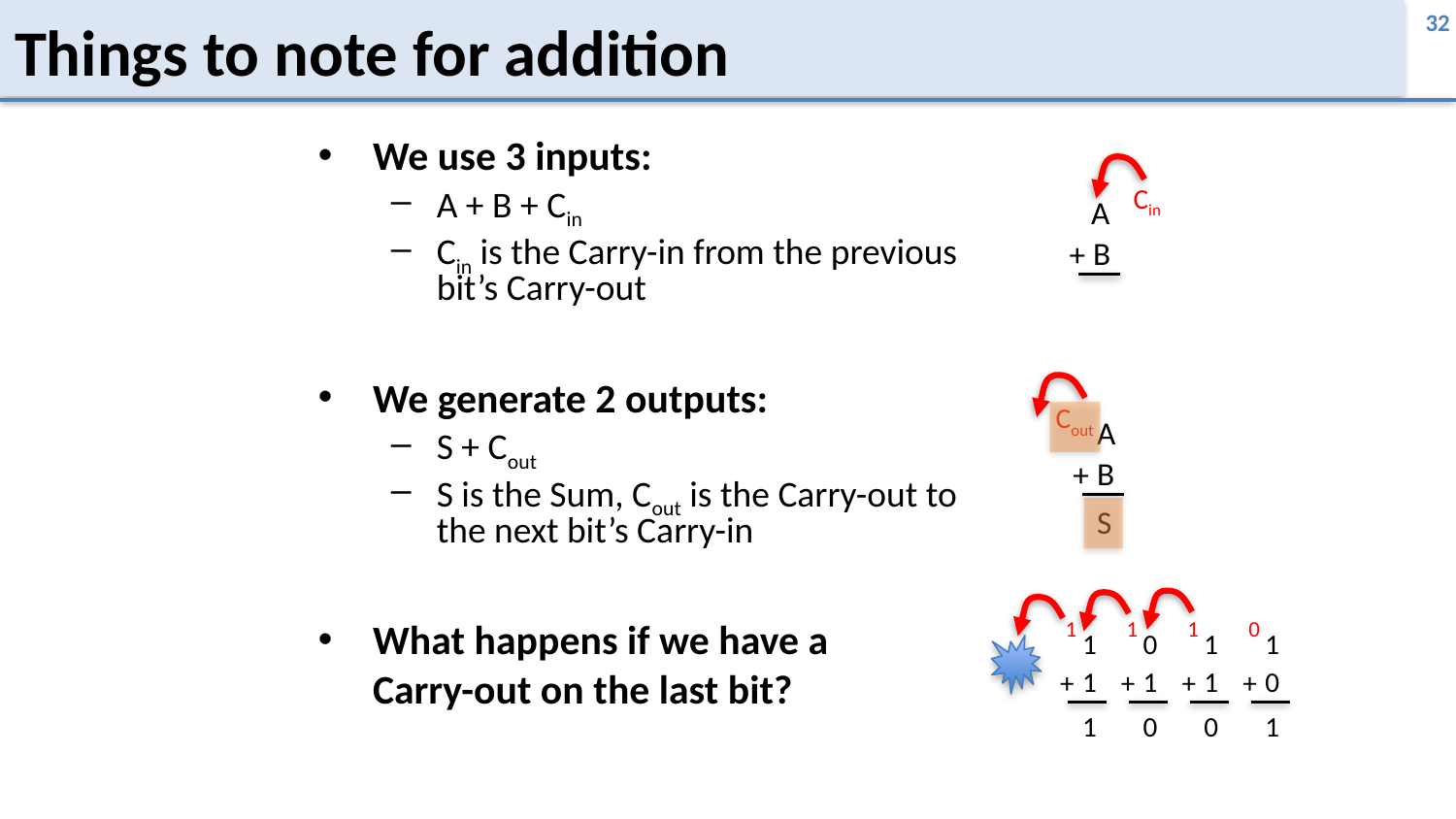

# Things to note for addition
We use 3 inputs:
A + B + Cin
Cin is the Carry-in from the previous bit’s Carry-out

We generate 2 outputs:
S + Cout
S is the Sum, Cout is the Carry-out to the next bit’s Carry-in

What happens if we have a
Carry-out on the last bit?

Cin
A
B
+

Cout
A
B
+
S

1
1
1
0
1
0
1
1
1
1
1
0
+
+
+
+
0
0
1
1